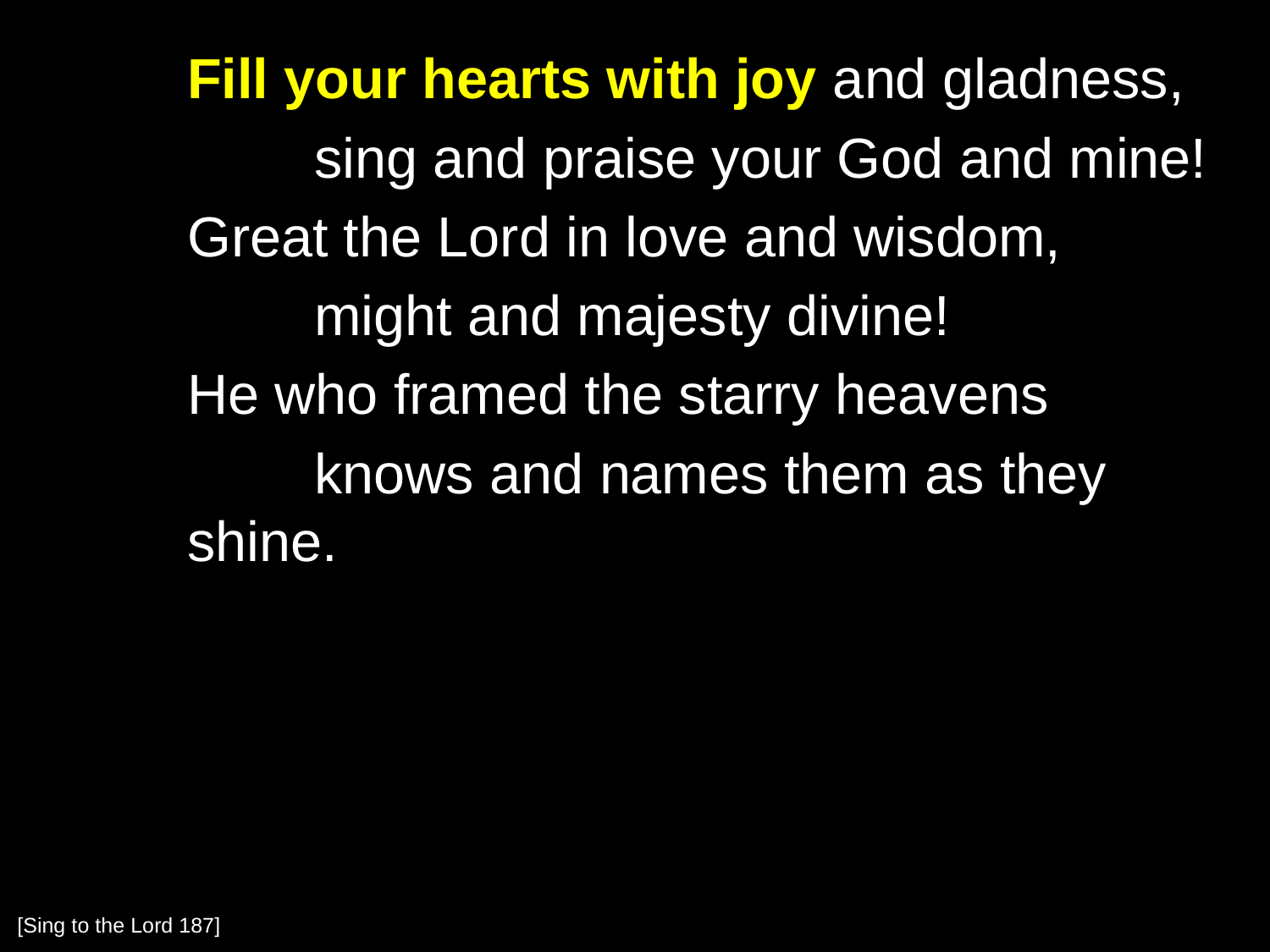

Fill your hearts with joy and gladness,
		sing and praise your God and mine!
	Great the Lord in love and wisdom,
		might and majesty divine!
	He who framed the starry heavens
		knows and names them as they shine.
[Sing to the Lord 187]